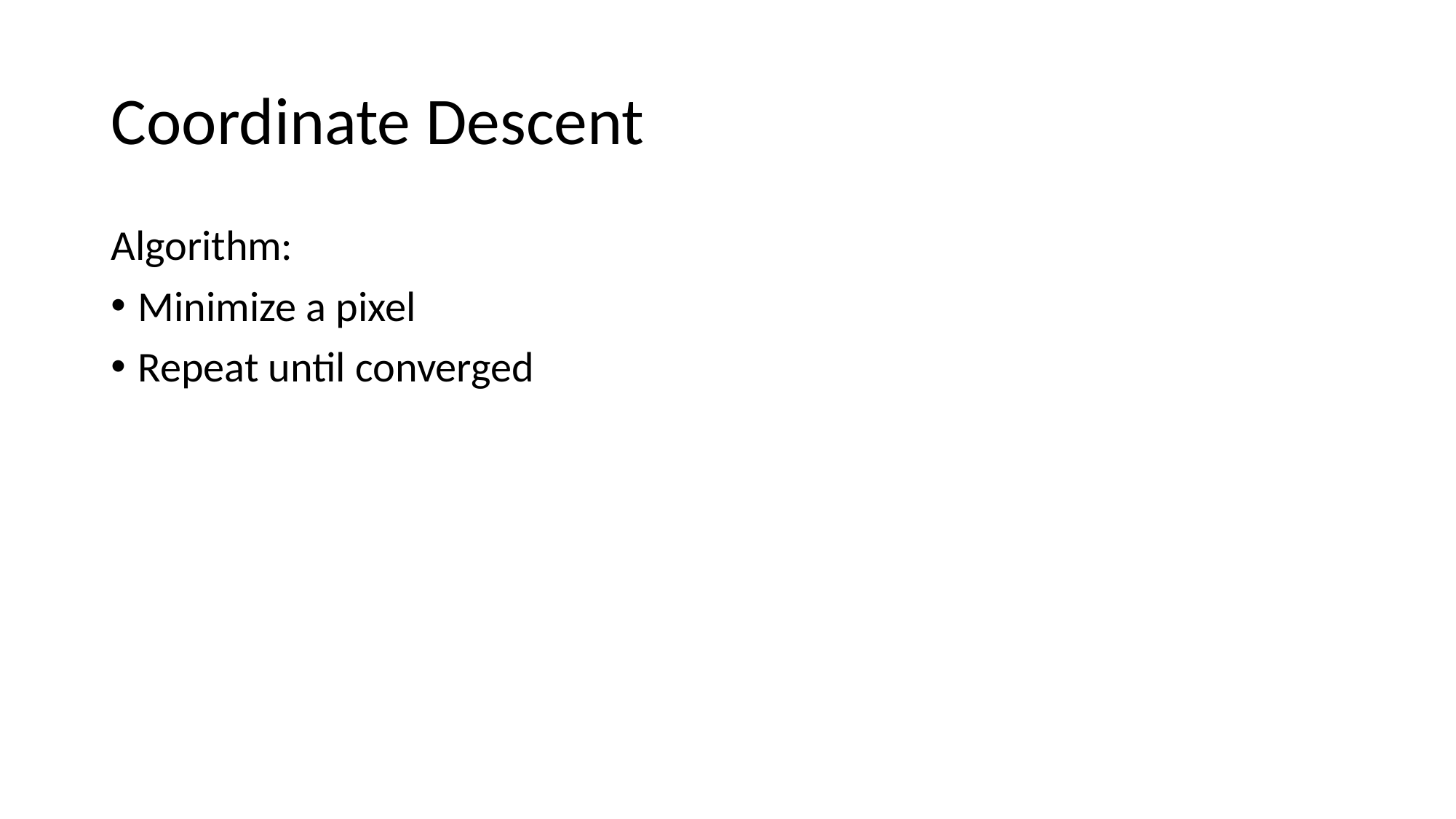

# Coordinate Descent
Algorithm:
Minimize a pixel
Repeat until converged